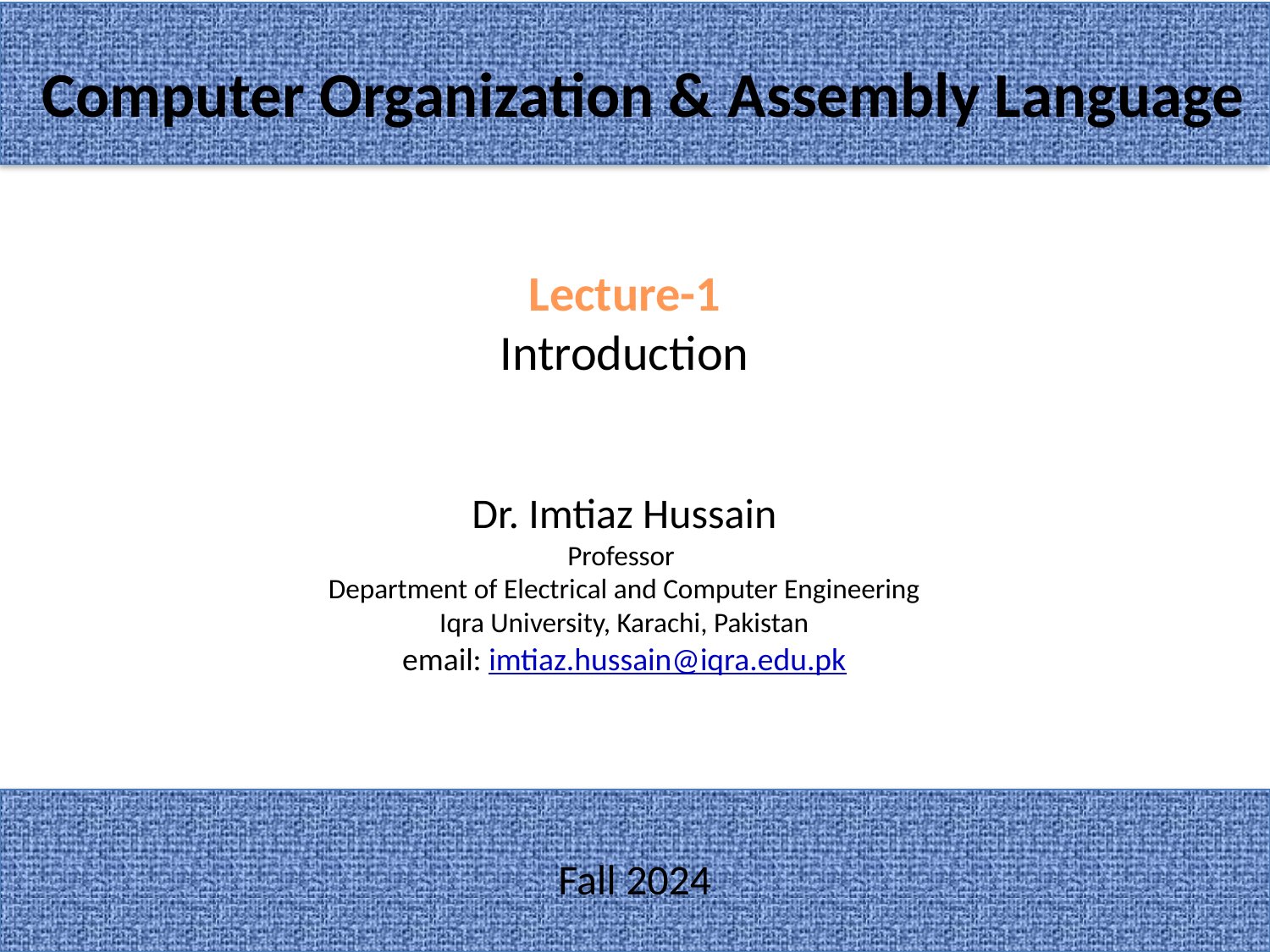

# Computer Organization & Assembly Language
Lecture-1
Introduction

Dr. Imtiaz Hussain
Professor
Department of Electrical and Computer Engineering
Iqra University, Karachi, Pakistan
email: imtiaz.hussain@iqra.edu.pk

Fall 2024
1